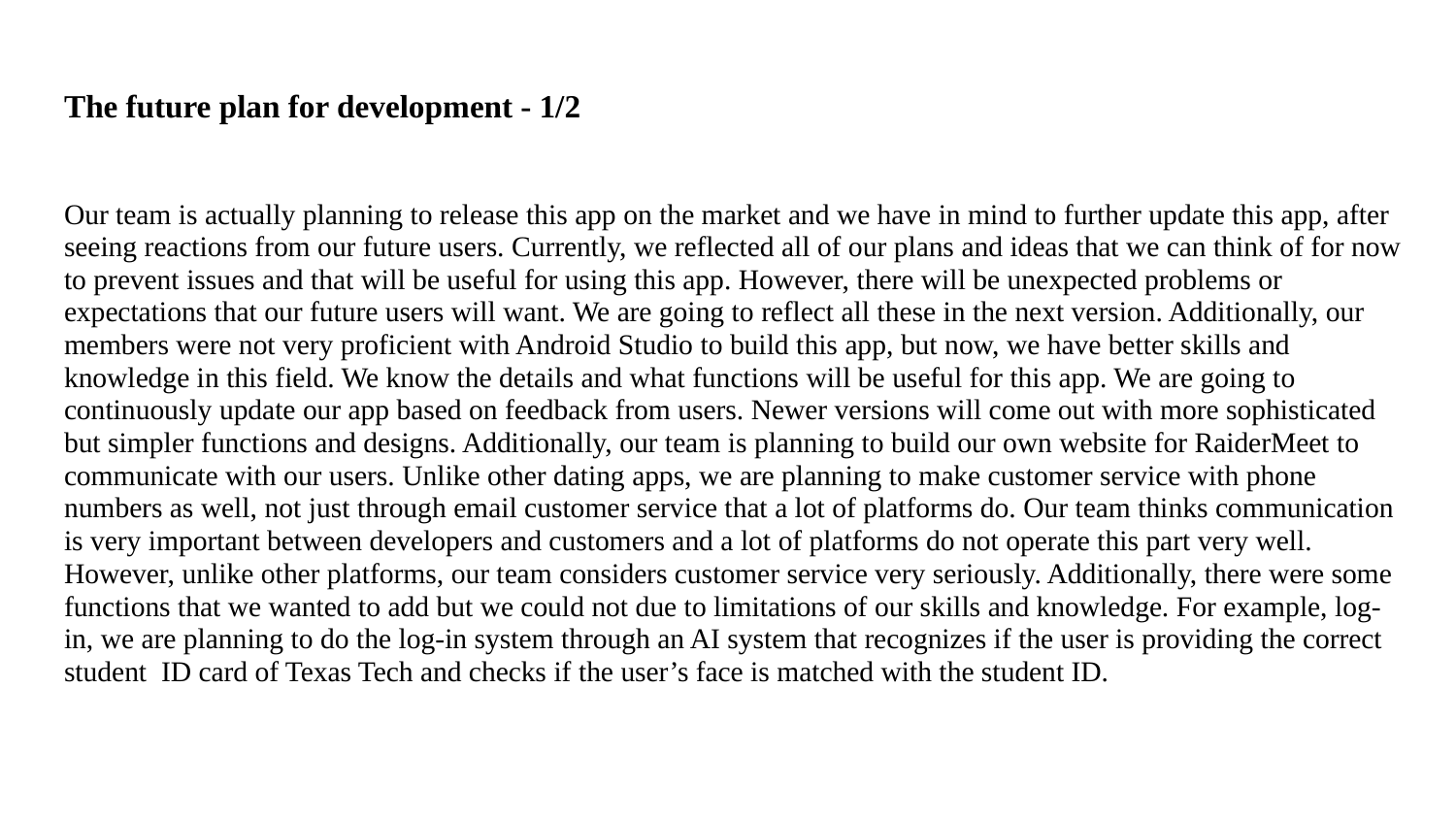

# The future plan for development - 1/2
Our team is actually planning to release this app on the market and we have in mind to further update this app, after seeing reactions from our future users. Currently, we reflected all of our plans and ideas that we can think of for now to prevent issues and that will be useful for using this app. However, there will be unexpected problems or expectations that our future users will want. We are going to reflect all these in the next version. Additionally, our members were not very proficient with Android Studio to build this app, but now, we have better skills and knowledge in this field. We know the details and what functions will be useful for this app. We are going to continuously update our app based on feedback from users. Newer versions will come out with more sophisticated but simpler functions and designs. Additionally, our team is planning to build our own website for RaiderMeet to communicate with our users. Unlike other dating apps, we are planning to make customer service with phone numbers as well, not just through email customer service that a lot of platforms do. Our team thinks communication is very important between developers and customers and a lot of platforms do not operate this part very well. However, unlike other platforms, our team considers customer service very seriously. Additionally, there were some functions that we wanted to add but we could not due to limitations of our skills and knowledge. For example, log-in, we are planning to do the log-in system through an AI system that recognizes if the user is providing the correct student  ID card of Texas Tech and checks if the user’s face is matched with the student ID.